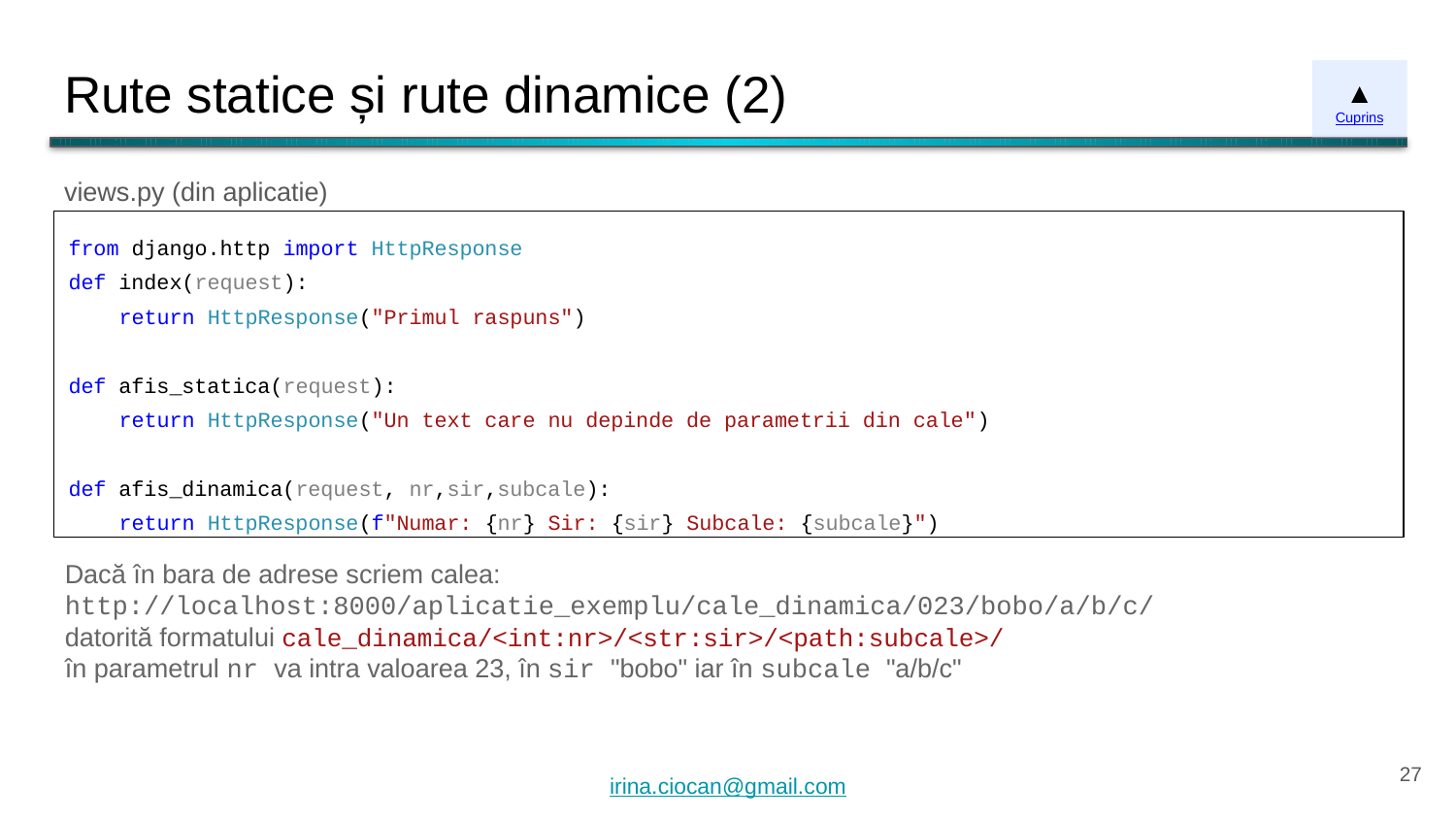

# Rute statice și rute dinamice (2)
▲
Cuprins

views.py (din aplicatie)
from django.http import HttpResponse
def index(request):
    return HttpResponse("Primul raspuns")

def afis_statica(request):
    return HttpResponse("Un text care nu depinde de parametrii din cale")

def afis_dinamica(request, nr,sir,subcale):
    return HttpResponse(f"Numar: {nr} Sir: {sir} Subcale: {subcale}")
Dacă în bara de adrese scriem calea:
http://localhost:8000/aplicatie_exemplu/cale_dinamica/023/bobo/a/b/c/
datorită formatului cale_dinamica/<int:nr>/<str:sir>/<path:subcale>/
în parametrul nr va intra valoarea 23, în sir "bobo" iar în subcale "a/b/c"

27
irina.ciocan@gmail.com